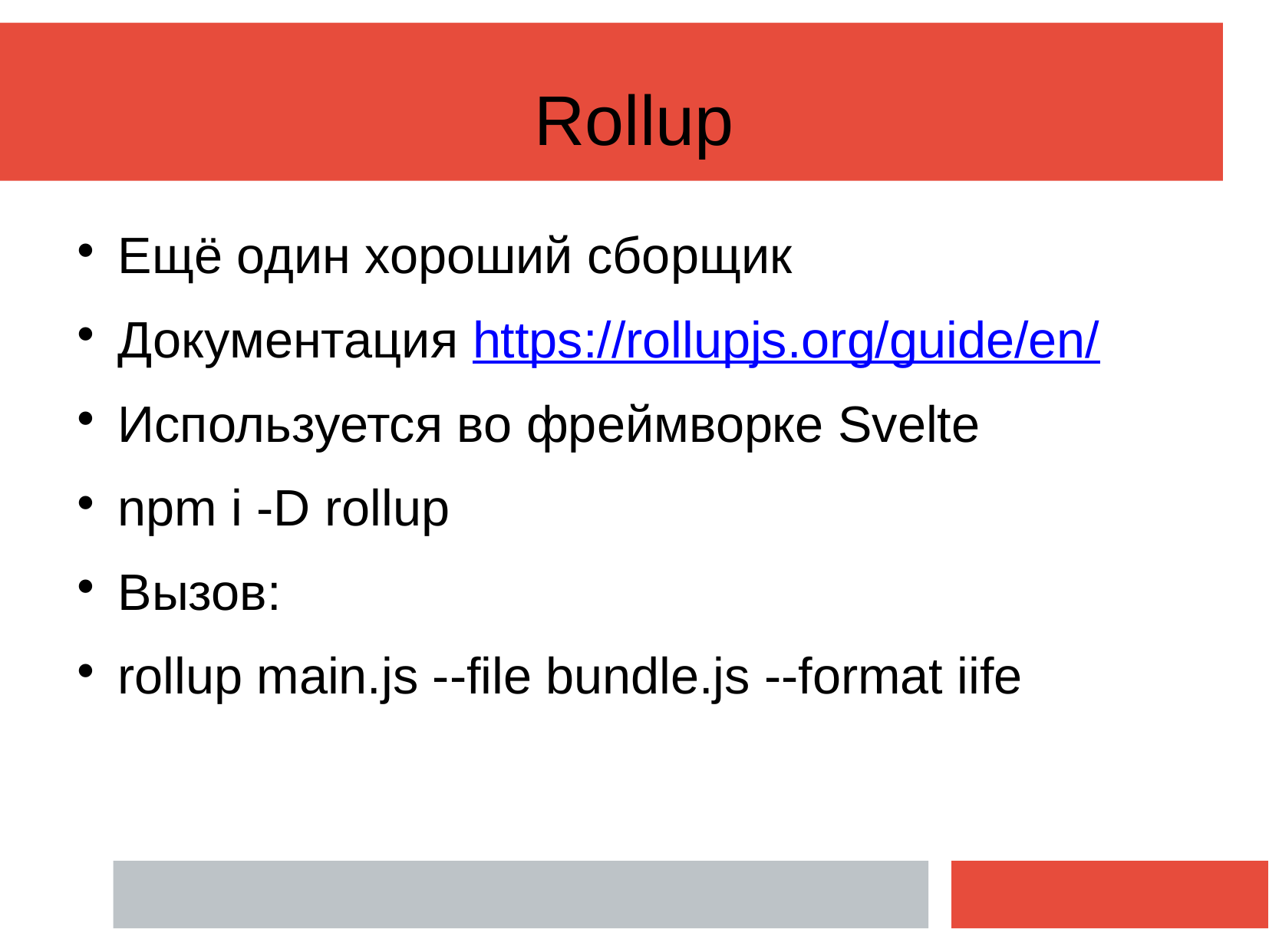

Rollup
Ещё один хороший сборщик
Документация https://rollupjs.org/guide/en/
Используется во фреймворке Svelte
npm i -D rollup
Вызов:
rollup main.js --file bundle.js --format iife